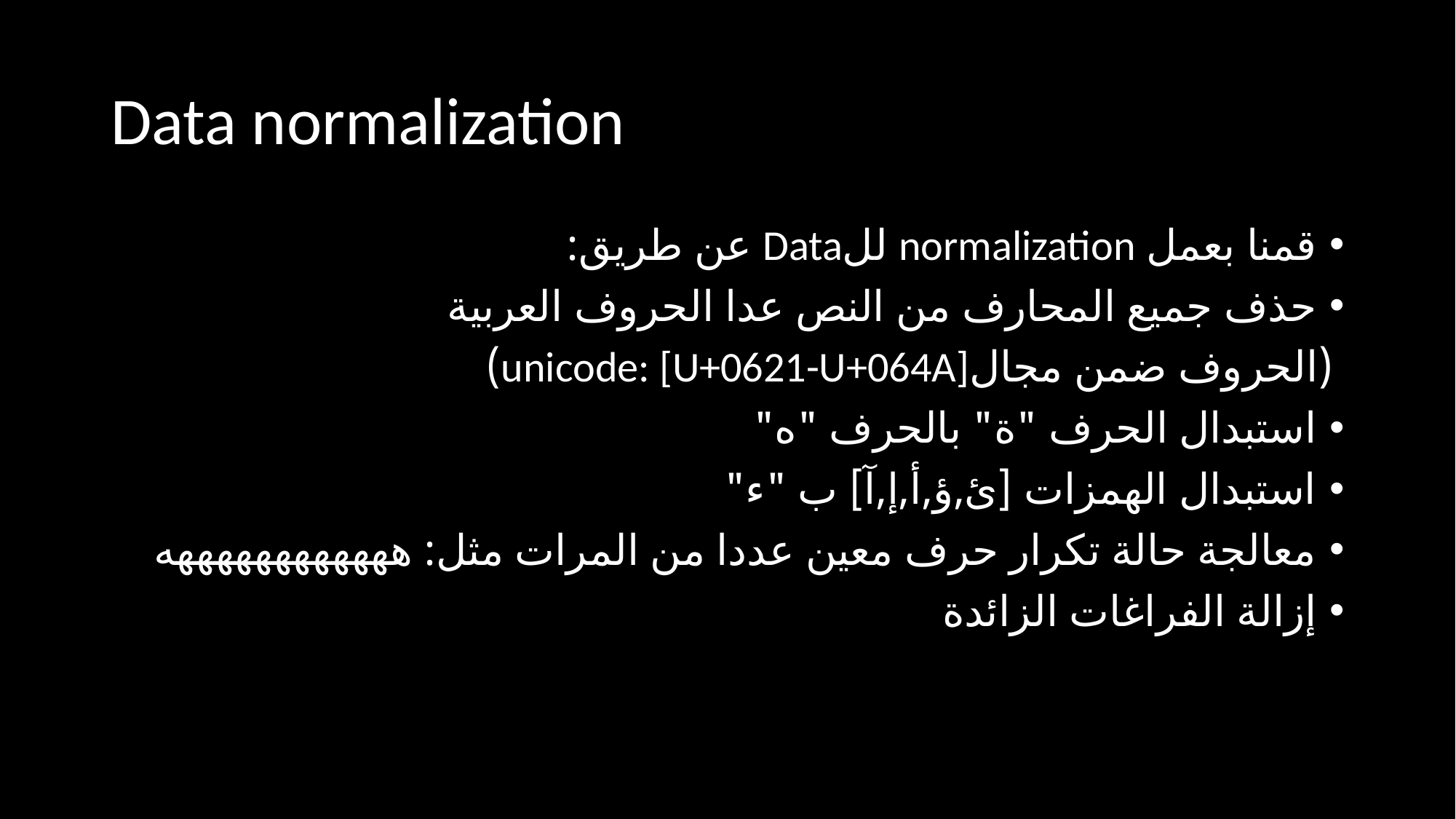

# Data normalization
قمنا بعمل normalization للData عن طريق:
حذف جميع المحارف من النص عدا الحروف العربية
 (الحروف ضمن مجالunicode: [U+0621-U+064A])
استبدال الحرف "ة" بالحرف "ه"
استبدال الهمزات [ئ,ؤ,أ,إ,آ] ب "ء"
معالجة حالة تكرار حرف معين عددا من المرات مثل: ههههههههههههه
إزالة الفراغات الزائدة